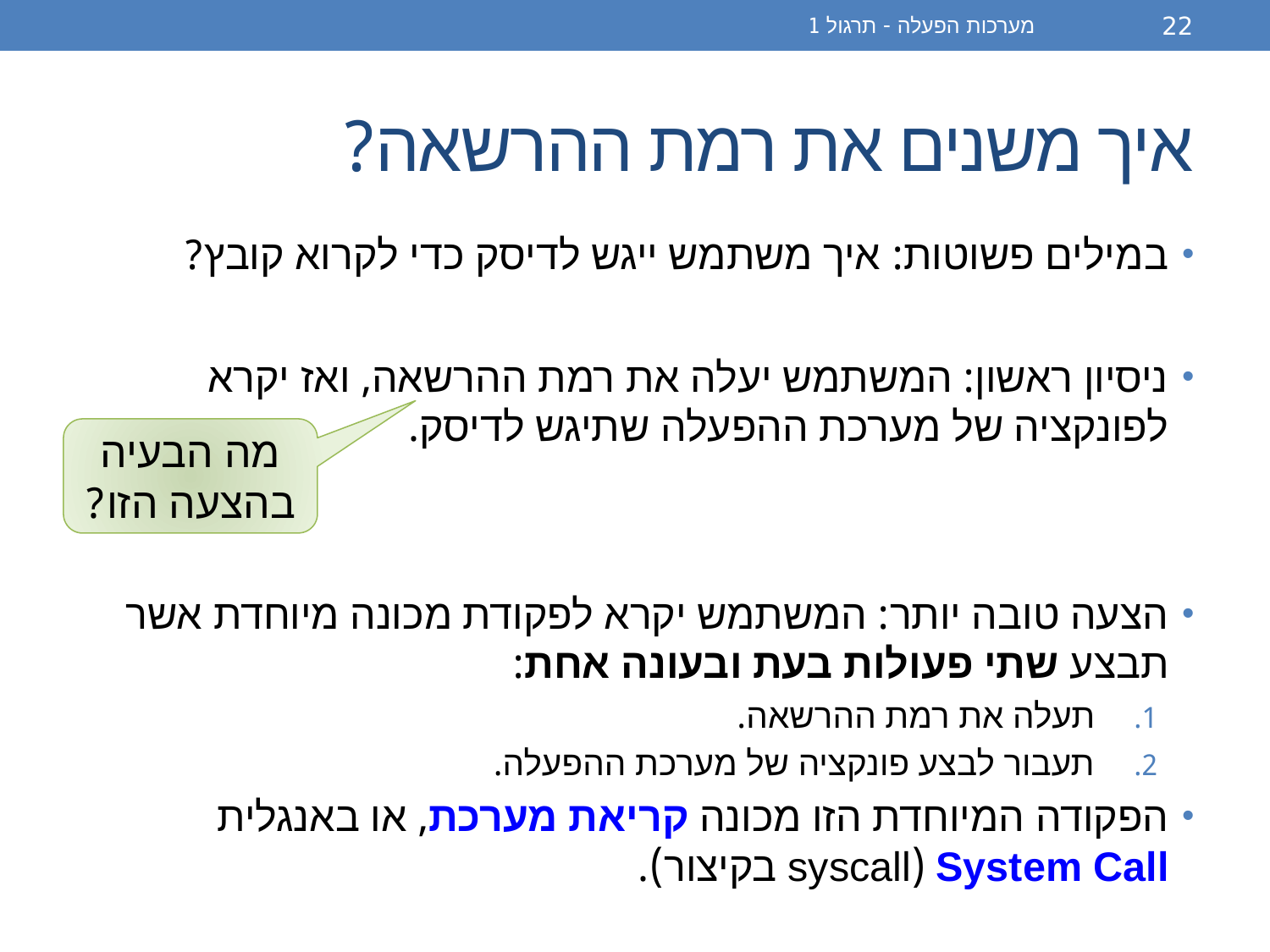

מערכות הפעלה - תרגול 1
22
# איך משנים את רמת ההרשאה?
במילים פשוטות: איך משתמש ייגש לדיסק כדי לקרוא קובץ?

ניסיון ראשון: המשתמש יעלה את רמת ההרשאה, ואז יקרא לפונקציה של מערכת ההפעלה שתיגש לדיסק.

הצעה טובה יותר: המשתמש יקרא לפקודת מכונה מיוחדת אשר תבצע שתי פעולות בעת ובעונה אחת:
תעלה את רמת ההרשאה.
תעבור לבצע פונקציה של מערכת ההפעלה.
הפקודה המיוחדת הזו מכונה קריאת מערכת, או באנגלית System Call (syscall בקיצור).

מה הבעיה בהצעה הזו?